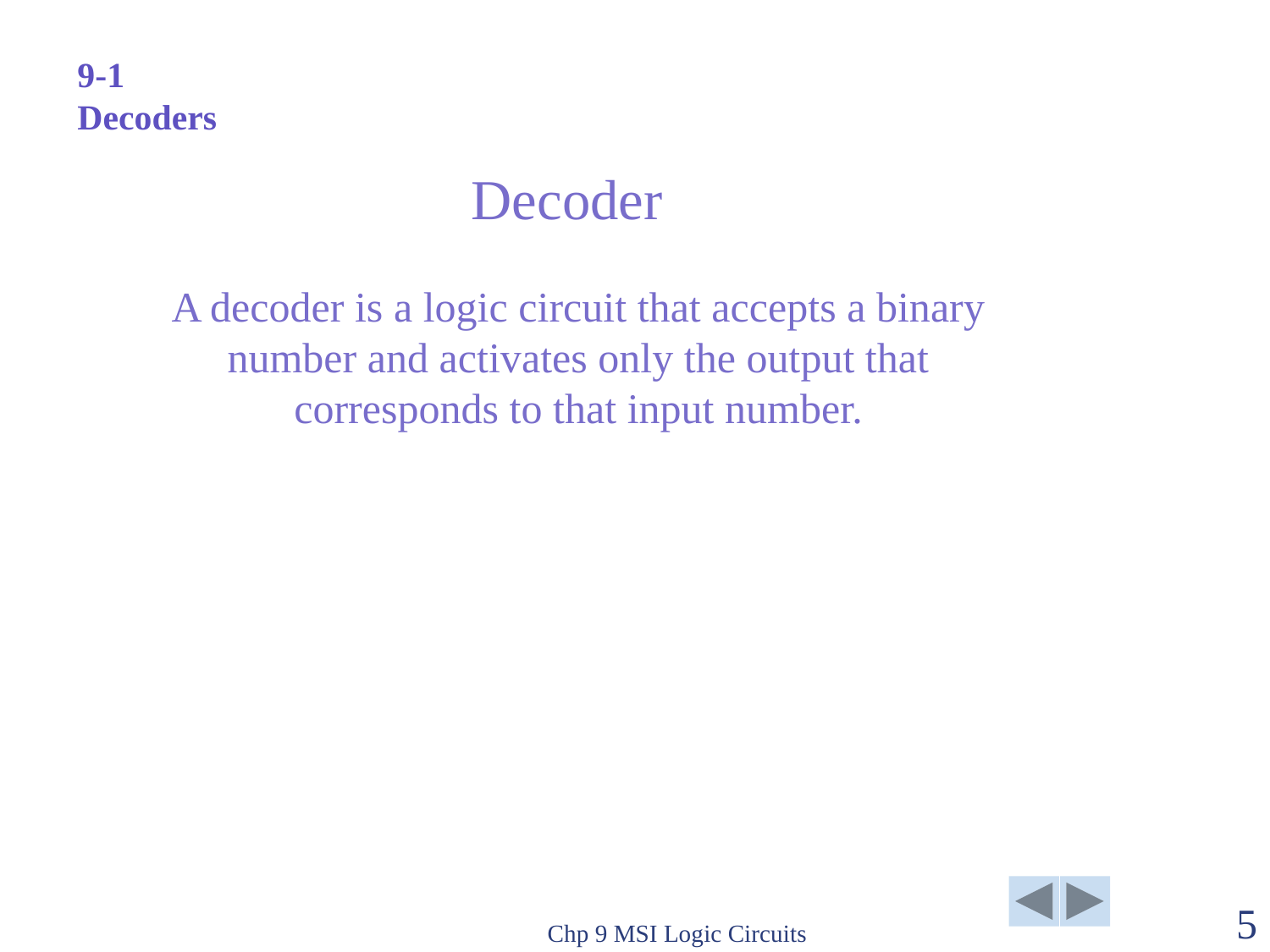

9-1 Decoders
Decoder

A decoder is a logic circuit that accepts a binary number and activates only the output that corresponds to that input number.
Chp 9 MSI Logic Circuits
5